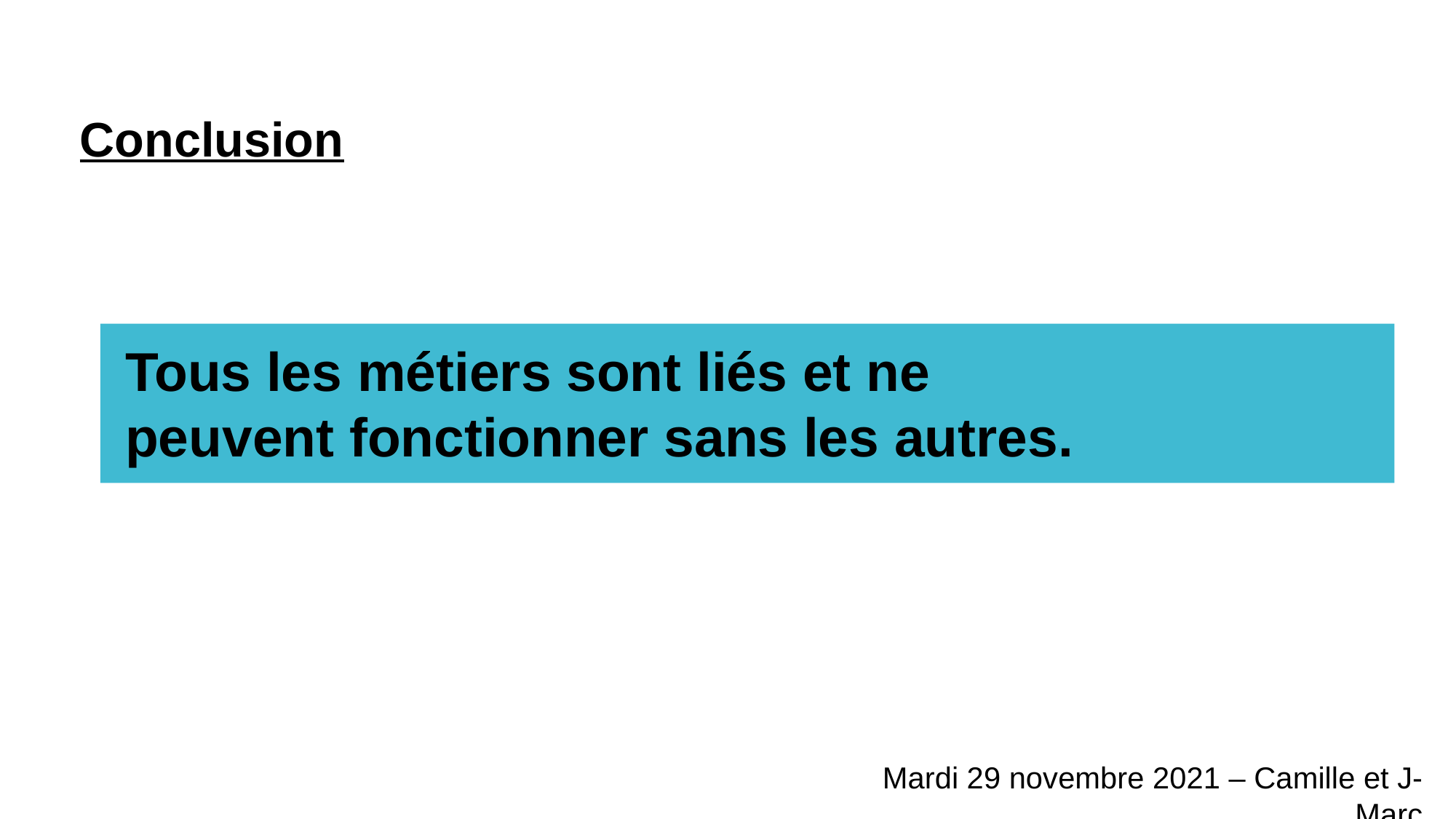

Conclusion

Tous les métiers sont liés et ne peuvent fonctionner sans les autres.
Mardi 29 novembre 2021 – Camille et J-Marc